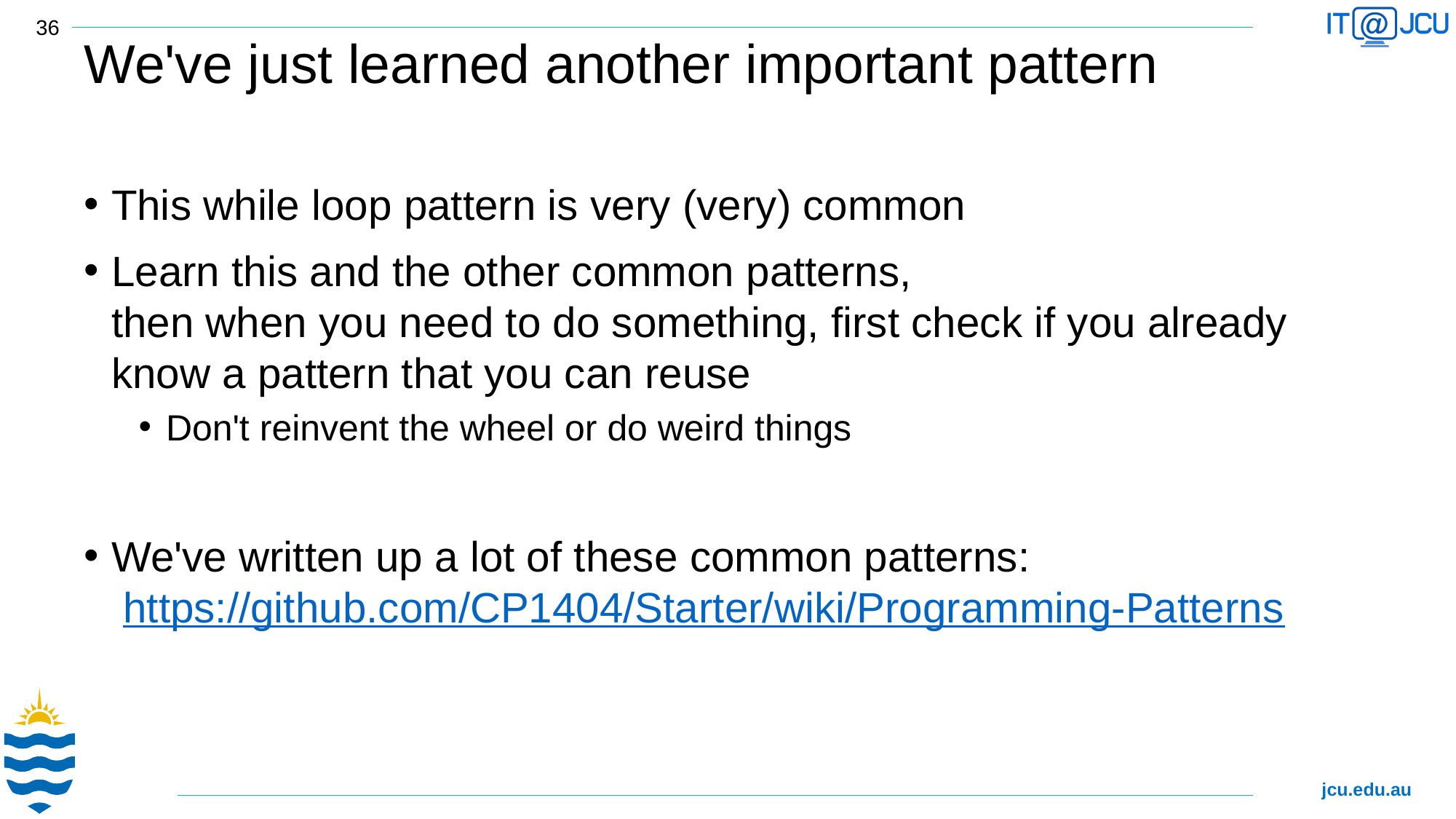

36
# We've just learned another important pattern
This while loop pattern is very (very) common
Learn this and the other common patterns,
then when you need to do something, first check if you already know a pattern that you can reuse
Don't reinvent the wheel or do weird things

We've written up a lot of these common patterns:
 https://github.com/CP1404/Starter/wiki/Programming-Patterns